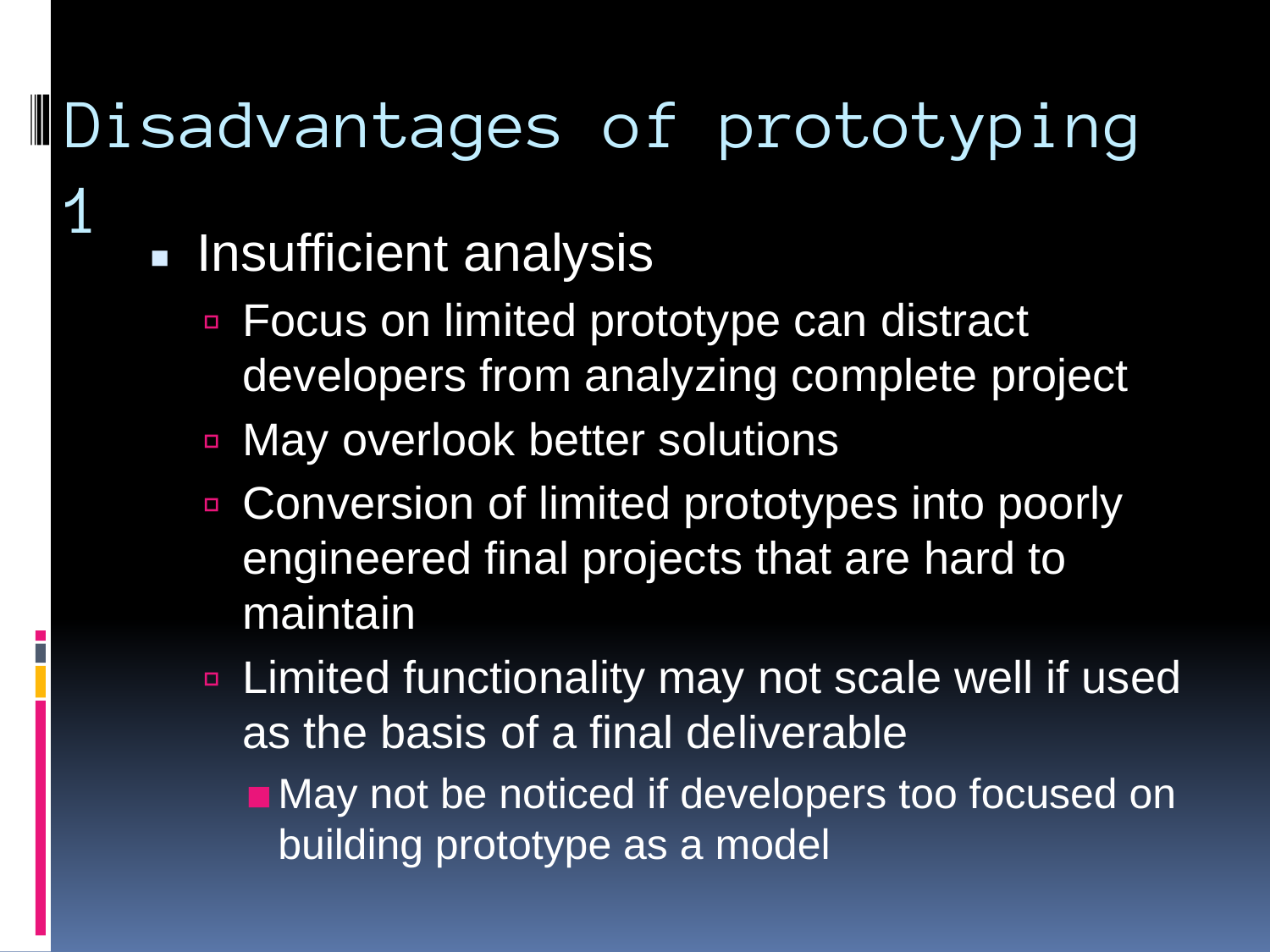

# Disadvantages of prototyping 1
Insufficient analysis
Focus on limited prototype can distract developers from analyzing complete project
May overlook better solutions
Conversion of limited prototypes into poorly engineered final projects that are hard to maintain
Limited functionality may not scale well if used as the basis of a final deliverable
May not be noticed if developers too focused on building prototype as a model